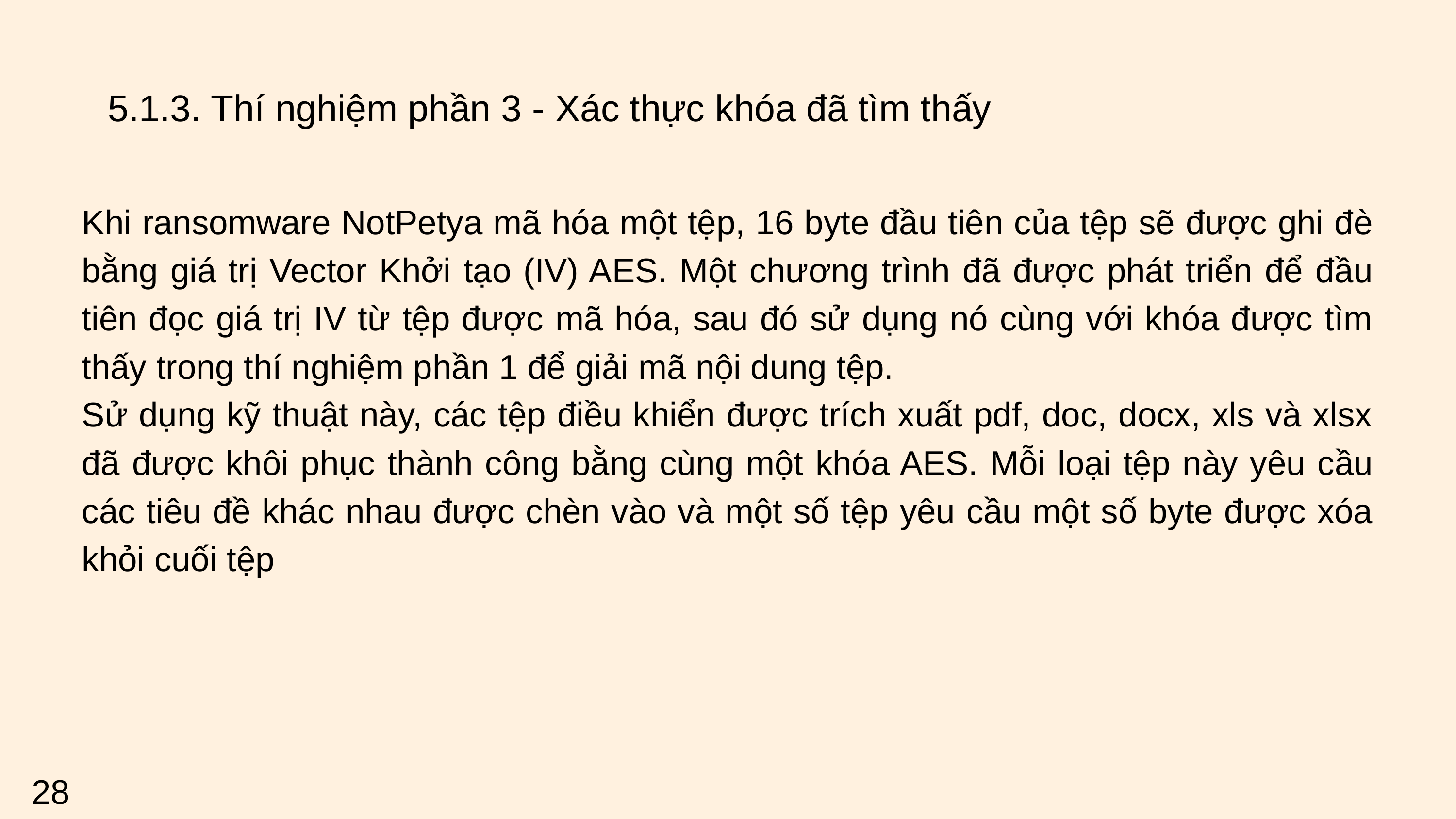

5.1.3. Thí nghiệm phần 3 - Xác thực khóa đã tìm thấy

Khi ransomware NotPetya mã hóa một tệp, 16 byte đầu tiên của tệp sẽ được ghi đè bằng giá trị Vector Khởi tạo (IV) AES. Một chương trình đã được phát triển để đầu tiên đọc giá trị IV từ tệp được mã hóa, sau đó sử dụng nó cùng với khóa được tìm thấy trong thí nghiệm phần 1 để giải mã nội dung tệp.
Sử dụng kỹ thuật này, các tệp điều khiển được trích xuất pdf, doc, docx, xls và xlsx đã được khôi phục thành công bằng cùng một khóa AES. Mỗi loại tệp này yêu cầu các tiêu đề khác nhau được chèn vào và một số tệp yêu cầu một số byte được xóa khỏi cuối tệp
28